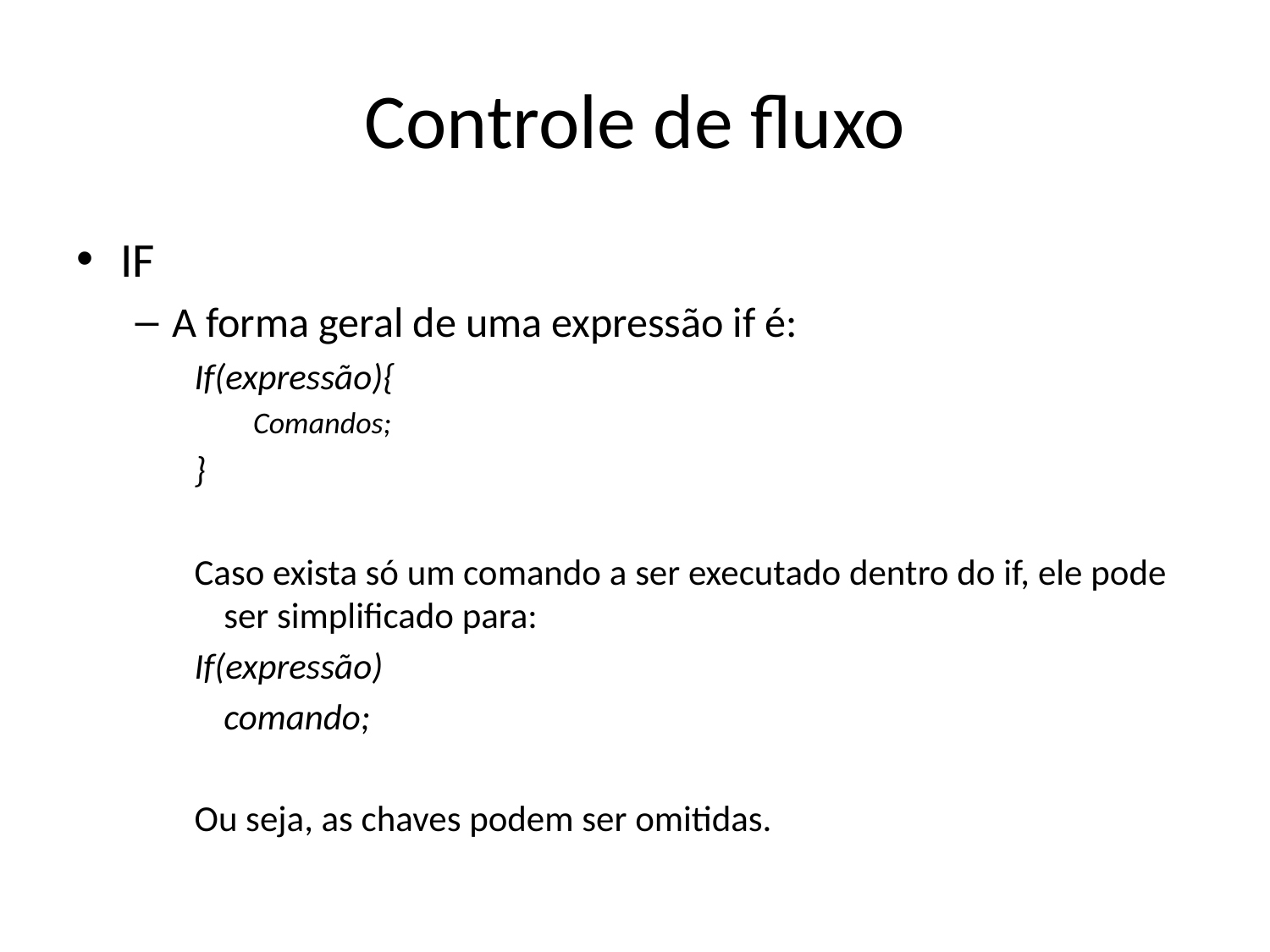

# Controle de fluxo
IF
A forma geral de uma expressão if é:
If(expressão){
Comandos;
}

Caso exista só um comando a ser executado dentro do if, ele pode ser simplificado para:
If(expressão)
	comando;

Ou seja, as chaves podem ser omitidas.